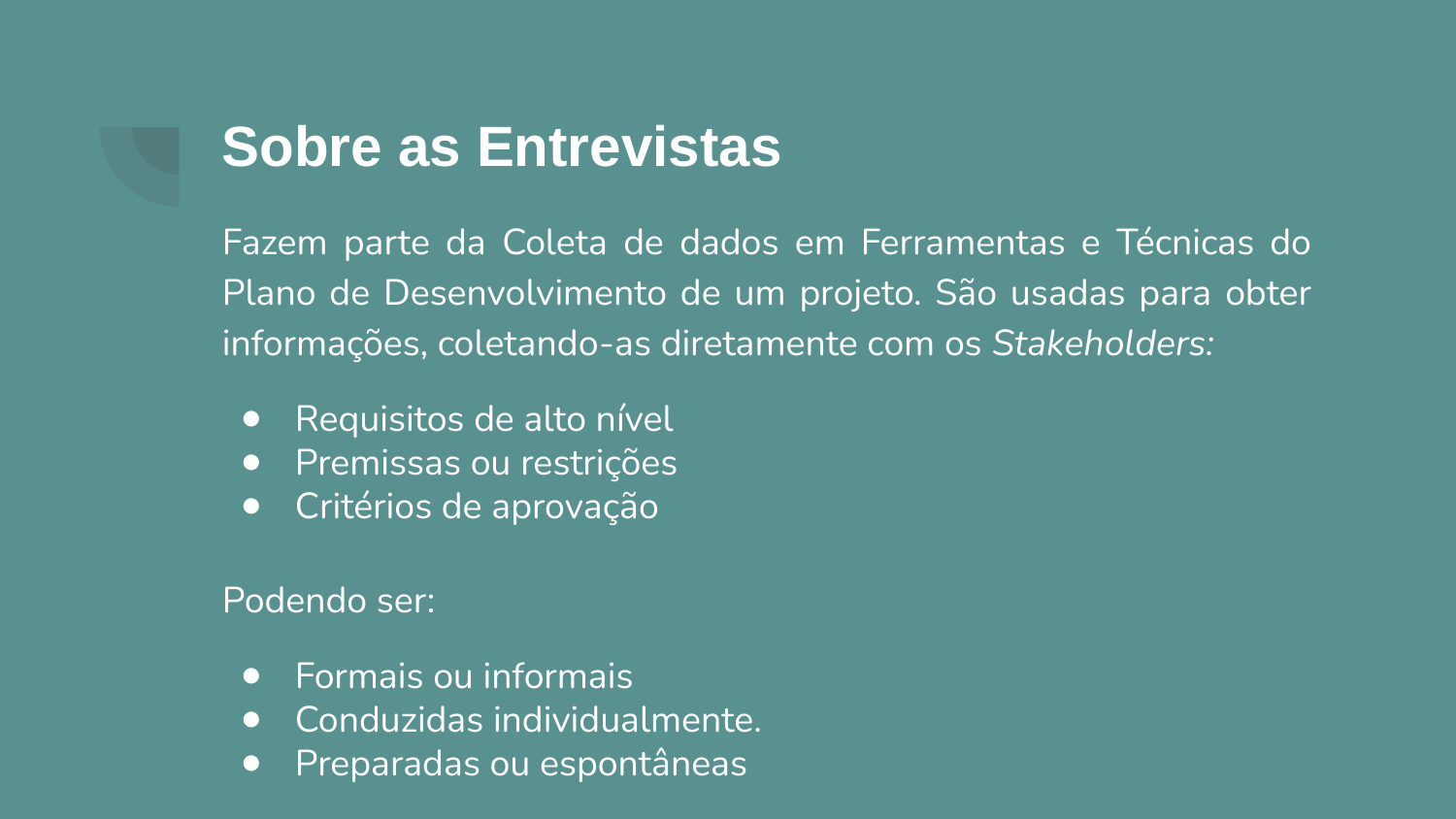

# Sobre as Entrevistas
Fazem parte da Coleta de dados em Ferramentas e Técnicas do Plano de Desenvolvimento de um projeto. São usadas para obter informações, coletando-as diretamente com os Stakeholders:
Requisitos de alto nível
Premissas ou restrições
Critérios de aprovação

Podendo ser:
Formais ou informais
Conduzidas individualmente.
Preparadas ou espontâneas